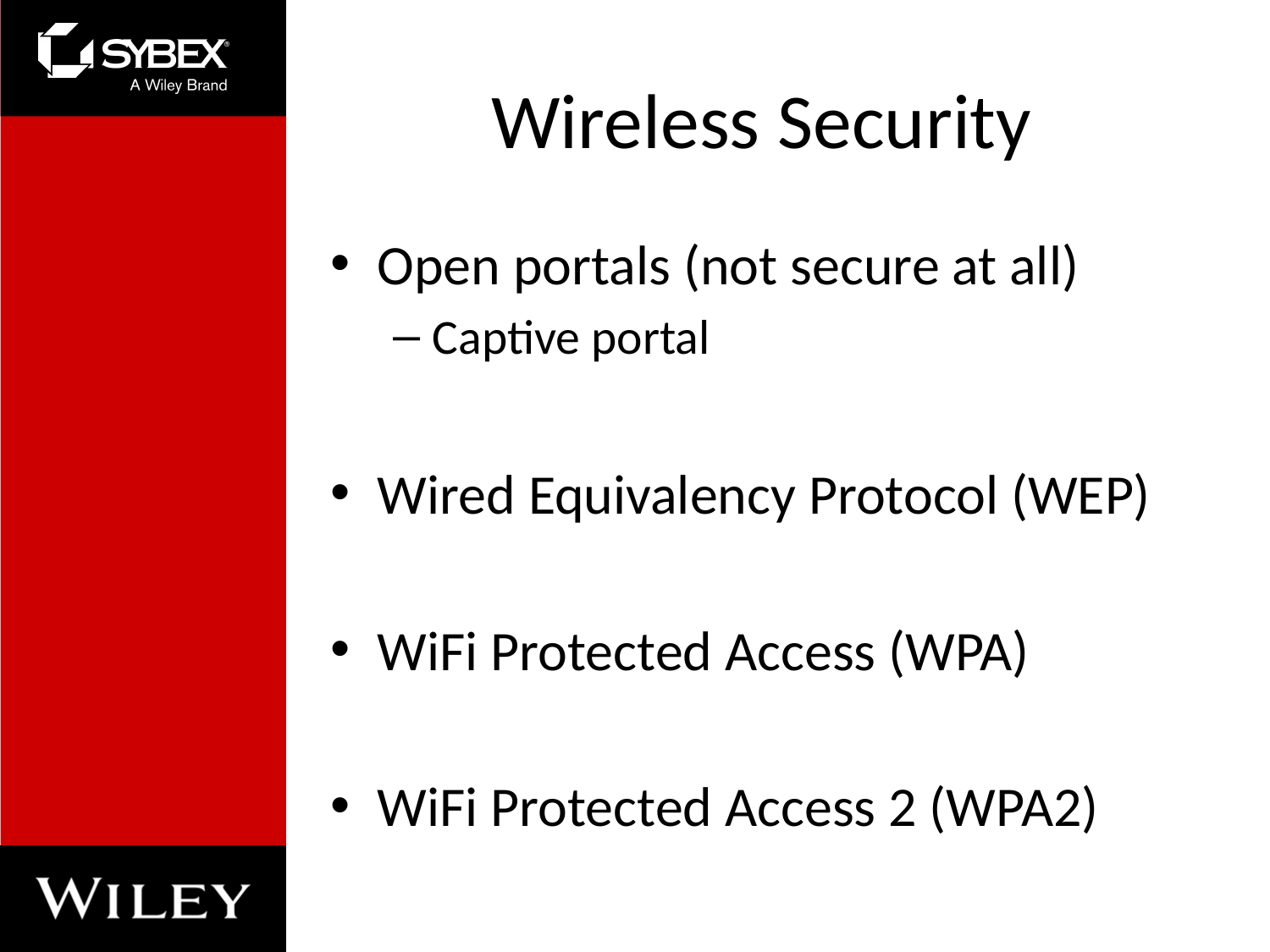

# Wireless Security
Open portals (not secure at all)
Captive portal

Wired Equivalency Protocol (WEP)

WiFi Protected Access (WPA)

WiFi Protected Access 2 (WPA2)